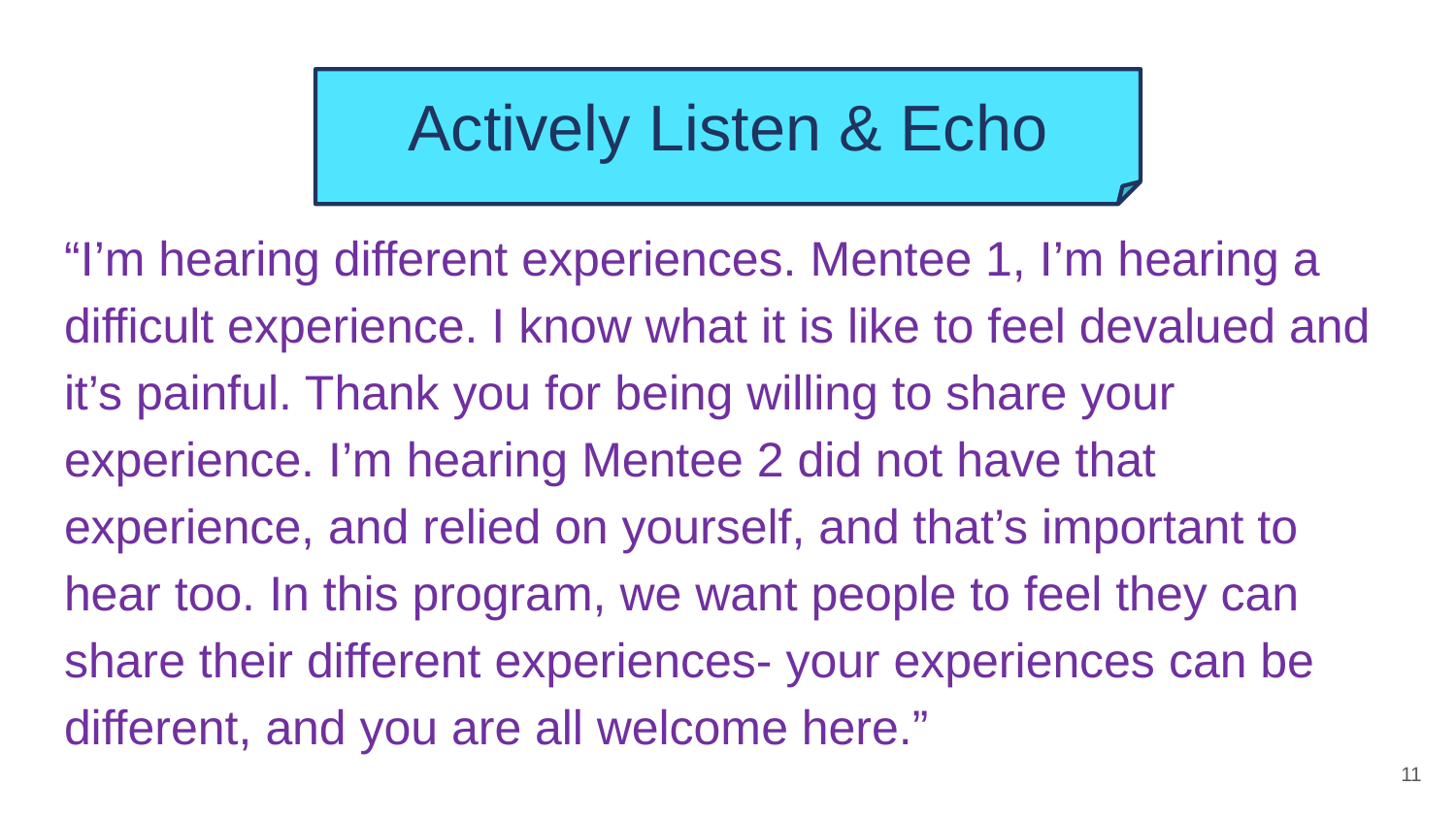

Actively Listen & Echo
“I’m hearing different experiences. Mentee 1, I’m hearing a difficult experience. I know what it is like to feel devalued and it’s painful. Thank you for being willing to share your experience. I’m hearing Mentee 2 did not have that experience, and relied on yourself, and that’s important to hear too. In this program, we want people to feel they can share their different experiences- your experiences can be different, and you are all welcome here.”
11